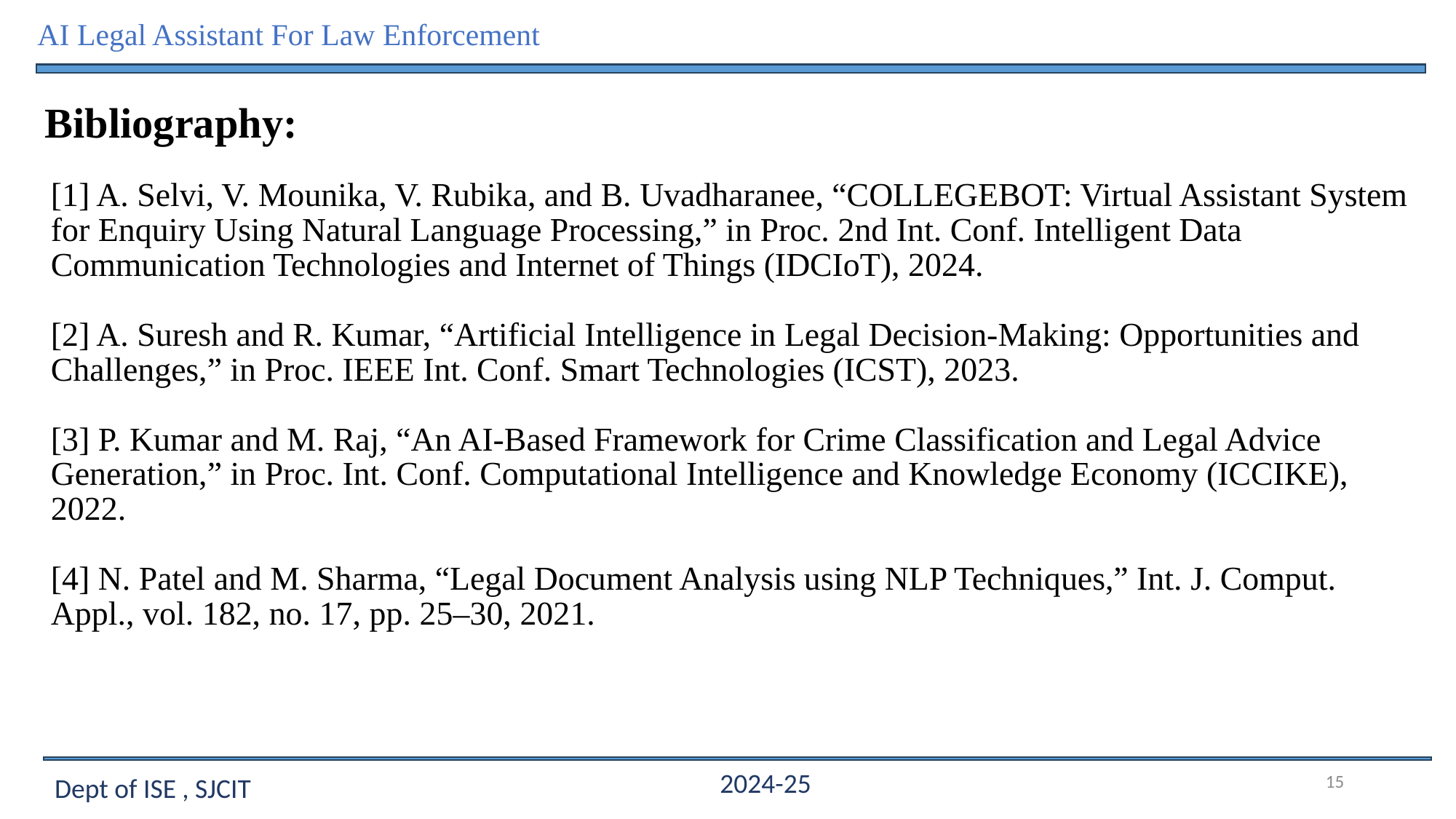

AI Legal Assistant For Law Enforcement

Bibliography:
[1] A. Selvi, V. Mounika, V. Rubika, and B. Uvadharanee, “COLLEGEBOT: Virtual Assistant System for Enquiry Using Natural Language Processing,” in Proc. 2nd Int. Conf. Intelligent Data Communication Technologies and Internet of Things (IDCIoT), 2024.

[2] A. Suresh and R. Kumar, “Artificial Intelligence in Legal Decision-Making: Opportunities and Challenges,” in Proc. IEEE Int. Conf. Smart Technologies (ICST), 2023.

[3] P. Kumar and M. Raj, “An AI-Based Framework for Crime Classification and Legal Advice Generation,” in Proc. Int. Conf. Computational Intelligence and Knowledge Economy (ICCIKE), 2022.

[4] N. Patel and M. Sharma, “Legal Document Analysis using NLP Techniques,” Int. J. Comput. Appl., vol. 182, no. 17, pp. 25–30, 2021.

15
2024-25
Dept of ISE , SJCIT